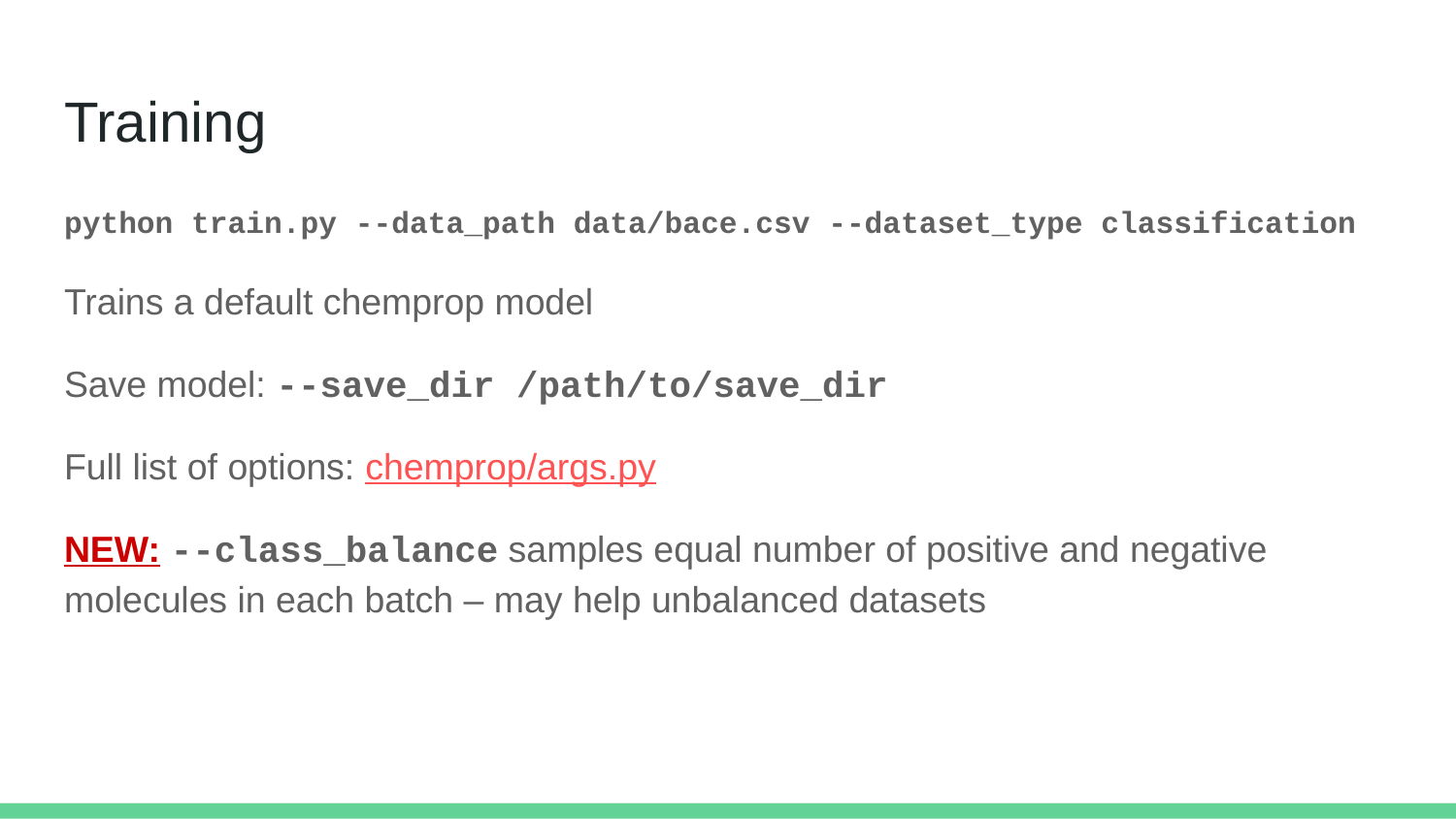

# Training
python train.py --data_path data/bace.csv --dataset_type classification
Trains a default chemprop model
Save model: --save_dir /path/to/save_dir
Full list of options: chemprop/args.py
NEW: --class_balance samples equal number of positive and negative molecules in each batch – may help unbalanced datasets